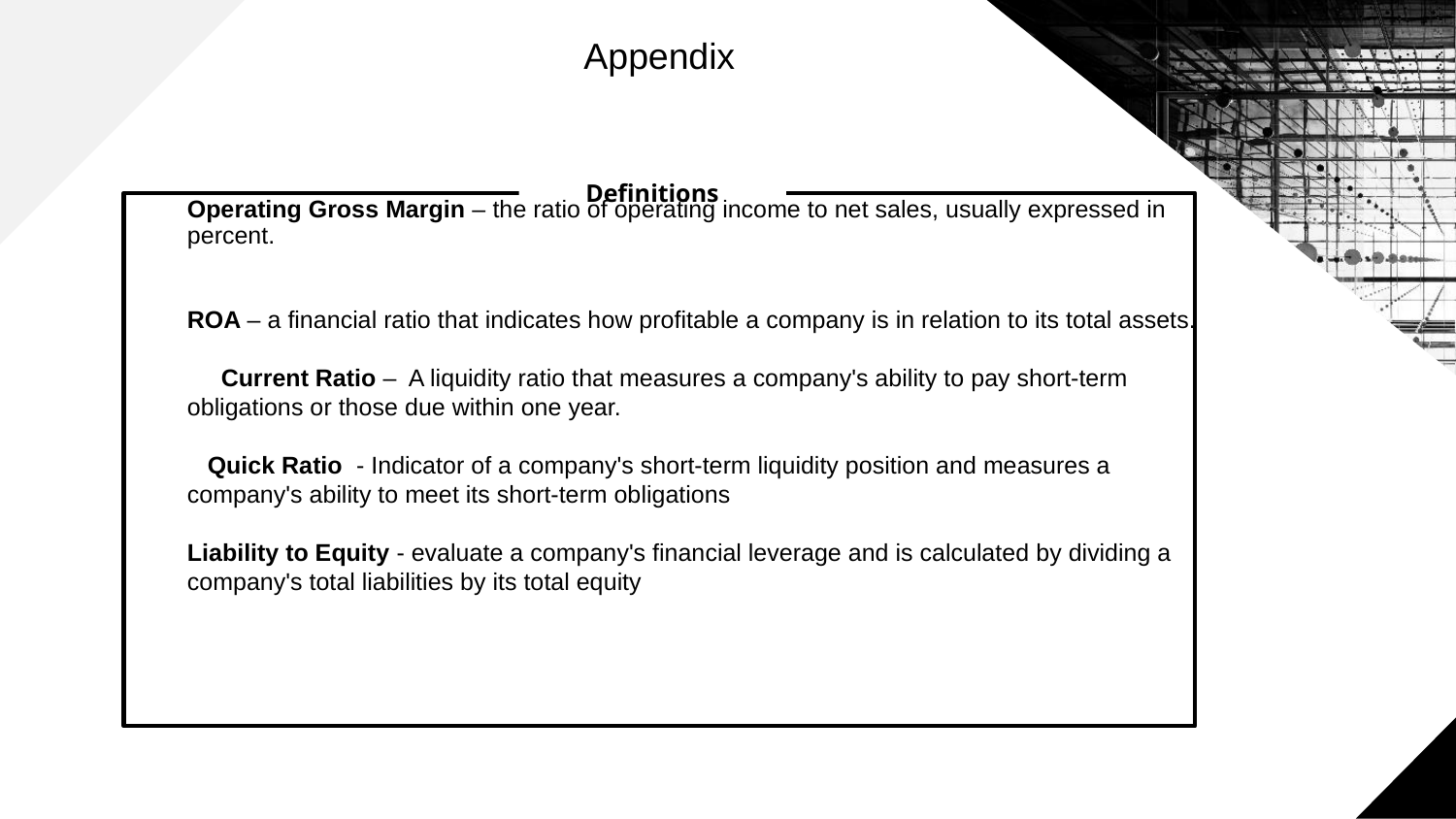

Appendix
Definitions
Operating Gross Margin – the ratio of operating income to net sales, usually expressed in percent.

ROA – a financial ratio that indicates how profitable a company is in relation to its total assets.

     Current Ratio –  A liquidity ratio that measures a company's ability to pay short-term   obligations or those due within one year.

   Quick Ratio  - Indicator of a company's short-term liquidity position and measures a company's ability to meet its short-term obligations

Liability to Equity - evaluate a company's financial leverage and is calculated by dividing a company's total liabilities by its total equity